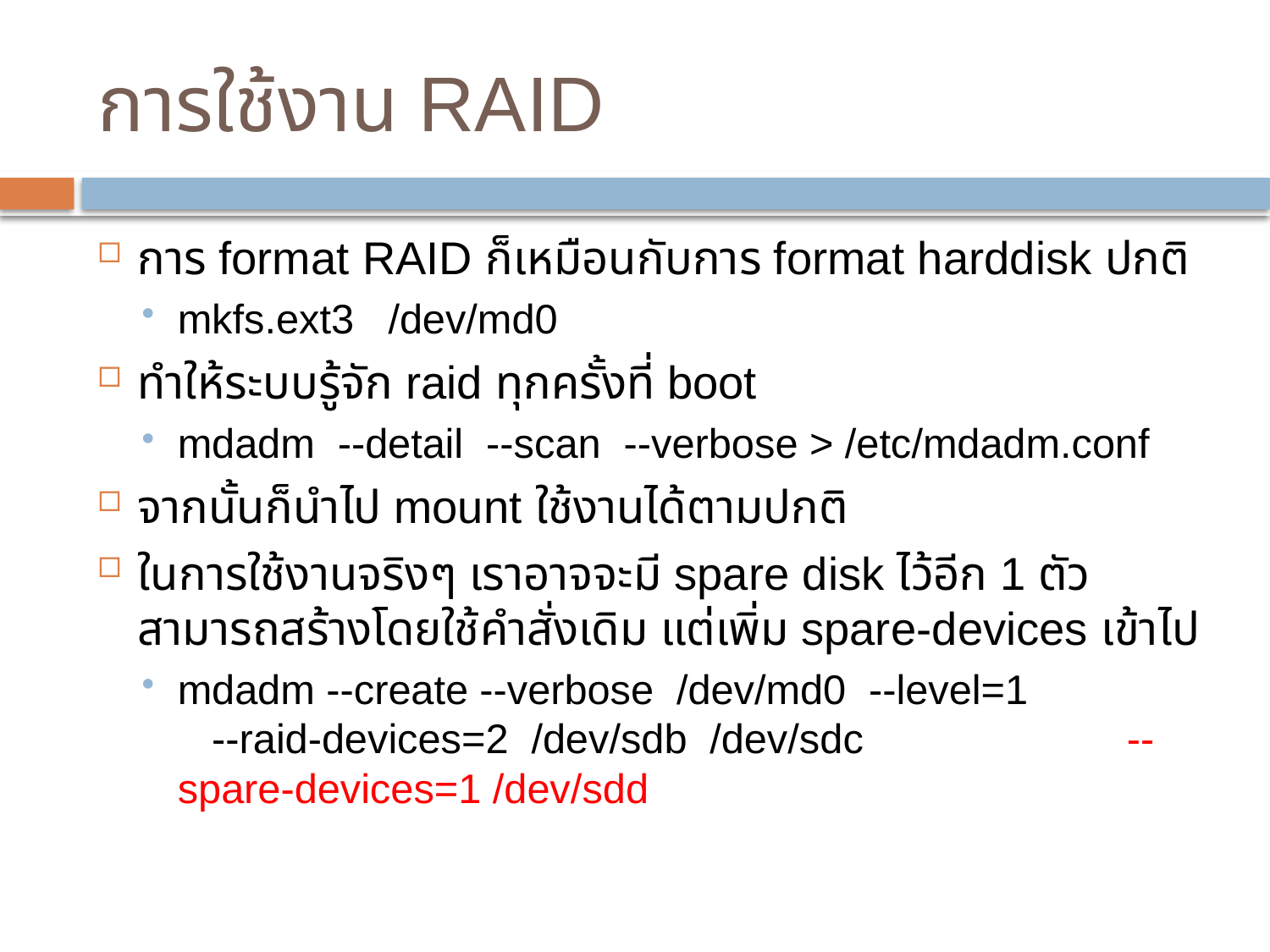

# การใช้งาน RAID
การ format RAID ก็เหมือนกับการ format harddisk ปกติ
mkfs.ext3   /dev/md0
ทำให้ระบบรู้จัก raid ทุกครั้งที่ boot
mdadm  --detail  --scan  --verbose > /etc/mdadm.conf
จากนั้นก็นำไป mount ใช้งานได้ตามปกติ
ในการใช้งานจริงๆ เราอาจจะมี spare disk ไว้อีก 1 ตัว สามารถสร้างโดยใช้คำสั่งเดิม แต่เพิ่ม spare-devices เข้าไป
mdadm --create --verbose  /dev/md0  --level=1                   --raid-devices=2  /dev/sdb  /dev/sdc                       --spare-devices=1 /dev/sdd